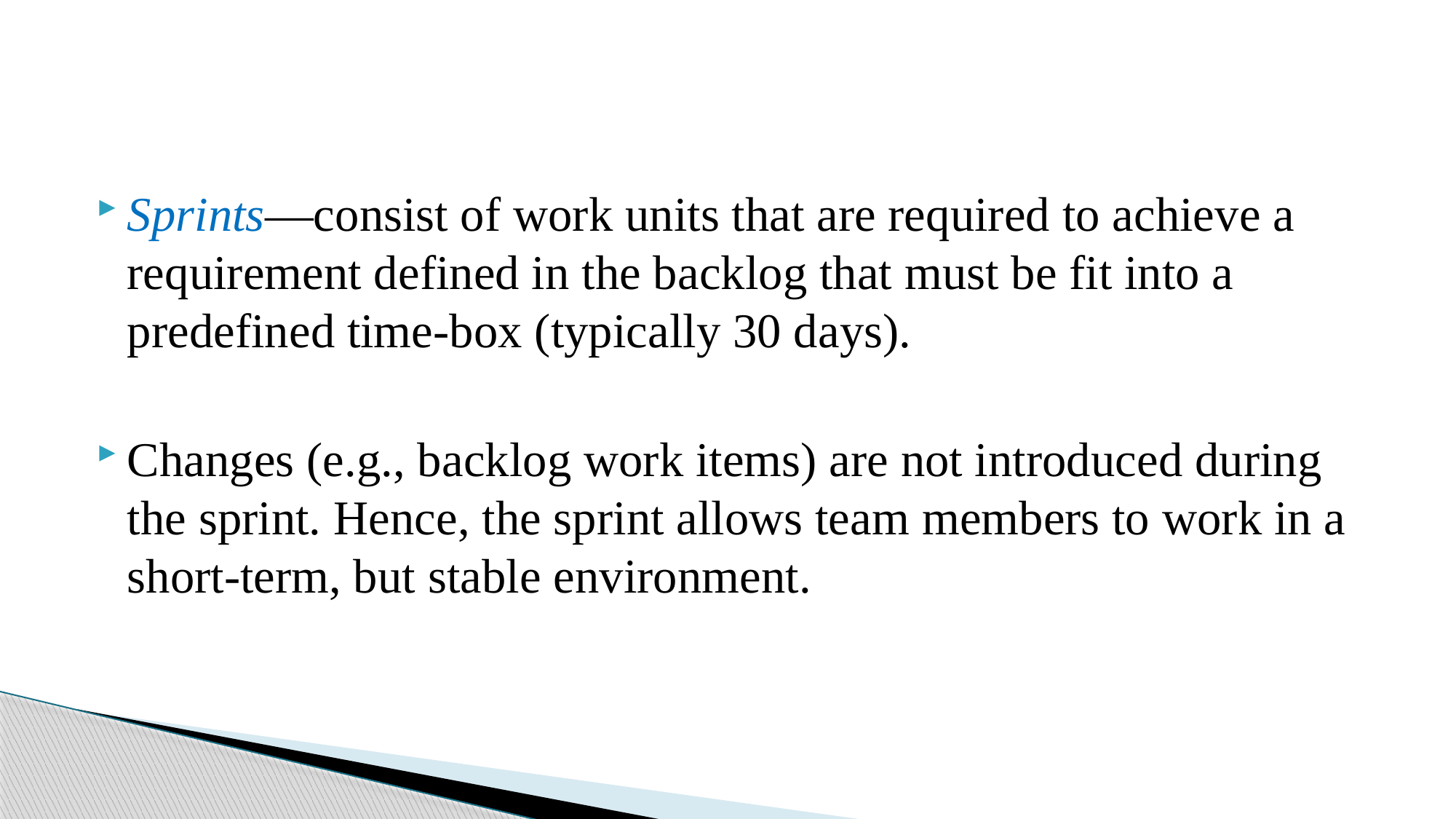

#
Sprints—consist of work units that are required to achieve a requirement defined in the backlog that must be fit into a predefined time-box (typically 30 days).

Changes (e.g., backlog work items) are not introduced during the sprint. Hence, the sprint allows team members to work in a short-term, but stable environment.